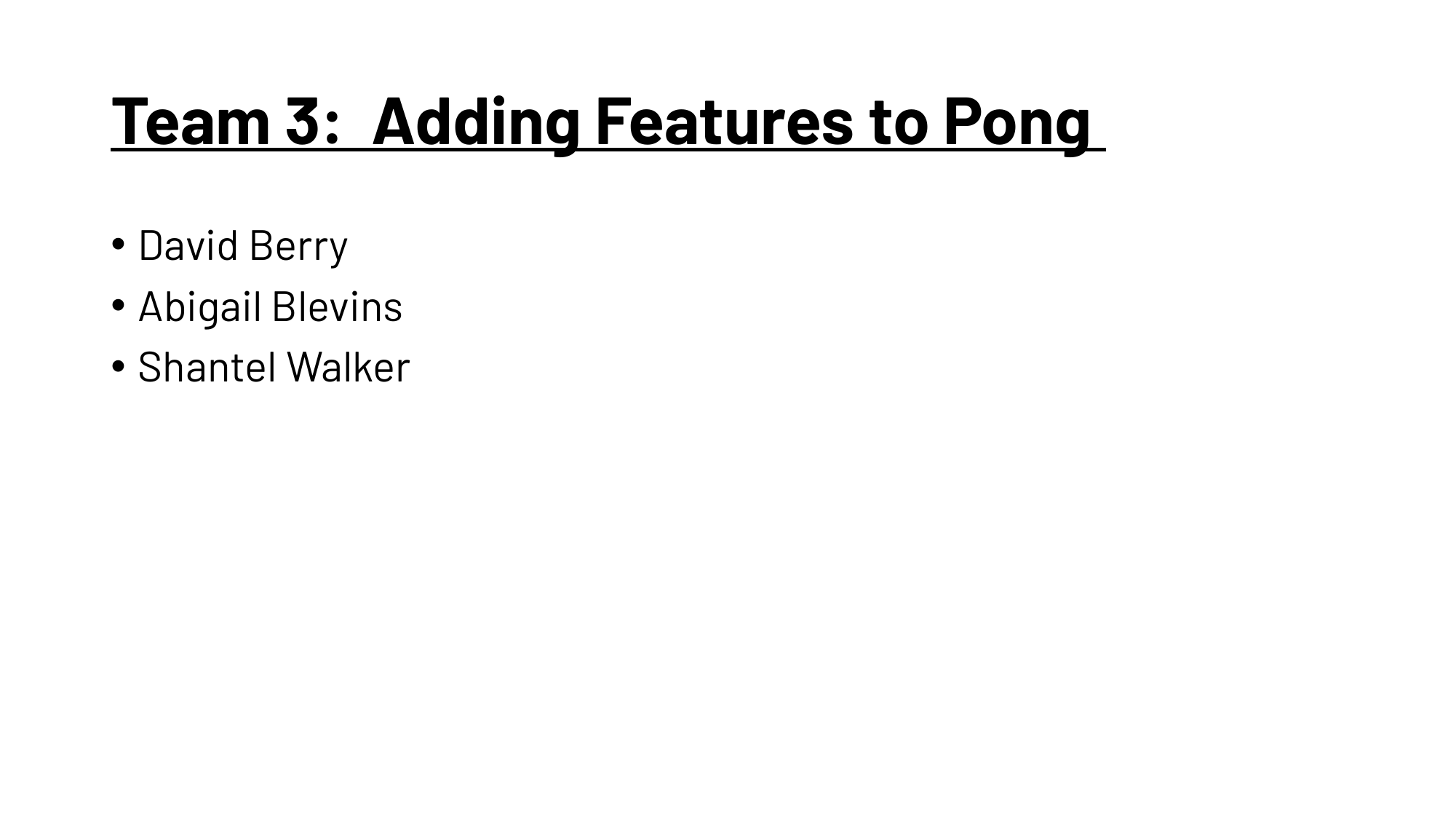

# Team 3:  Adding Features to Pong
David Berry
Abigail Blevins
Shantel Walker